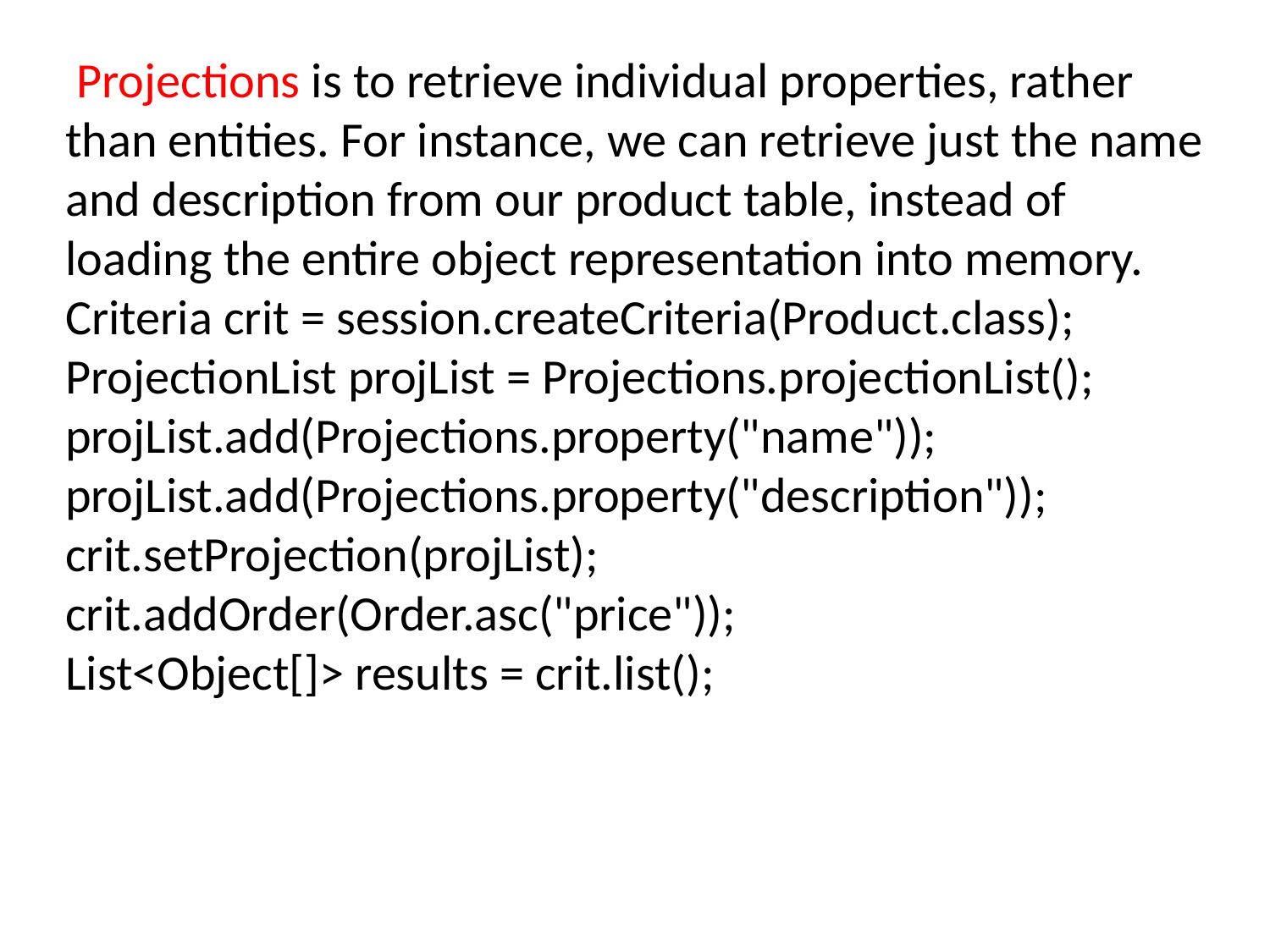

Projections is to retrieve individual properties, rather than entities. For instance, we can retrieve just the name and description from our product table, instead of loading the entire object representation into memory.
Criteria crit = session.createCriteria(Product.class);
ProjectionList projList = Projections.projectionList();
projList.add(Projections.property("name"));
projList.add(Projections.property("description"));
crit.setProjection(projList);
crit.addOrder(Order.asc("price"));
List<Object[]> results = crit.list();